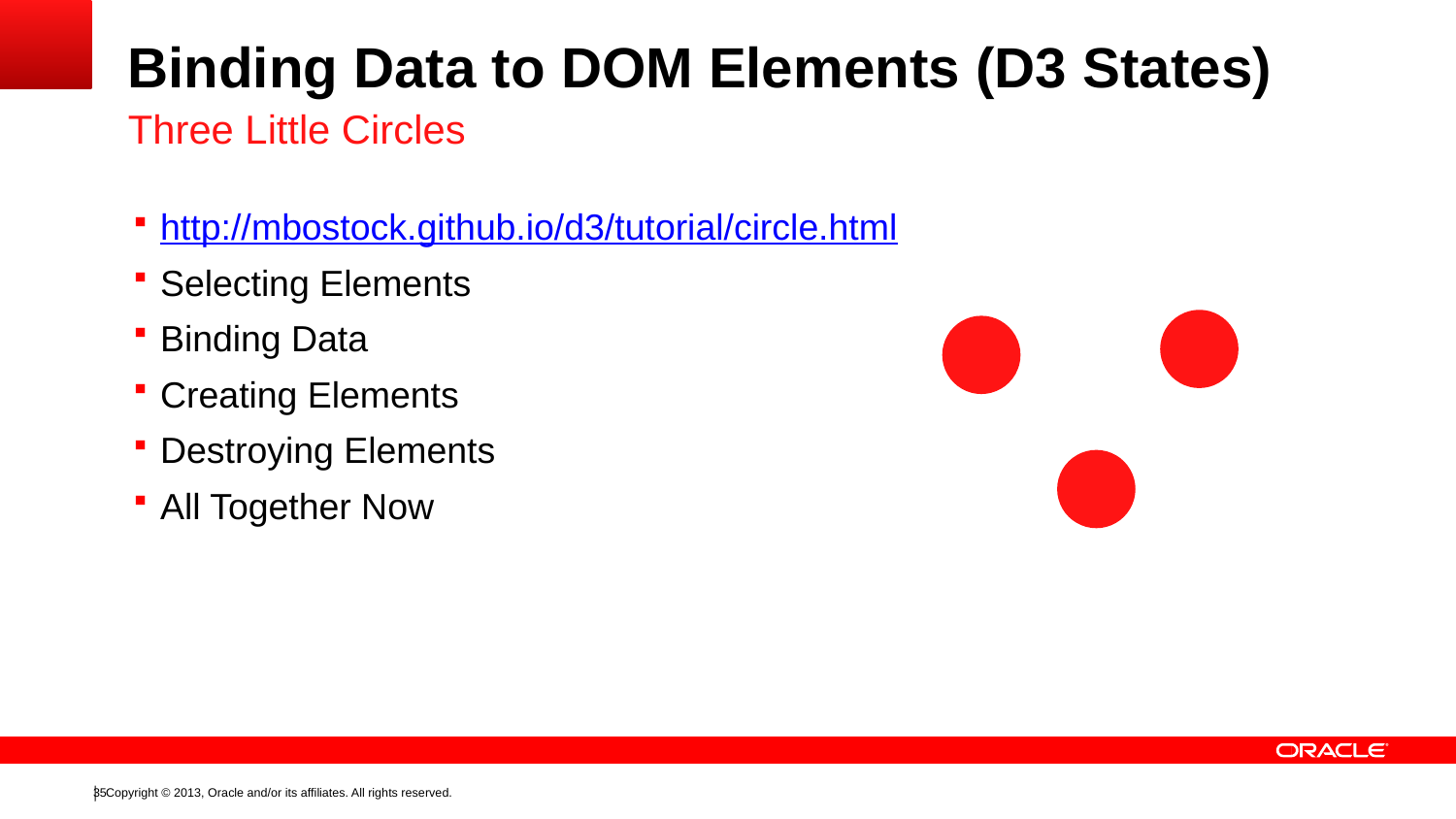

# Binding Data to DOM Elements (D3 States)
Three Little Circles
http://mbostock.github.io/d3/tutorial/circle.html
Selecting Elements
Binding Data
Creating Elements
Destroying Elements
All Together Now